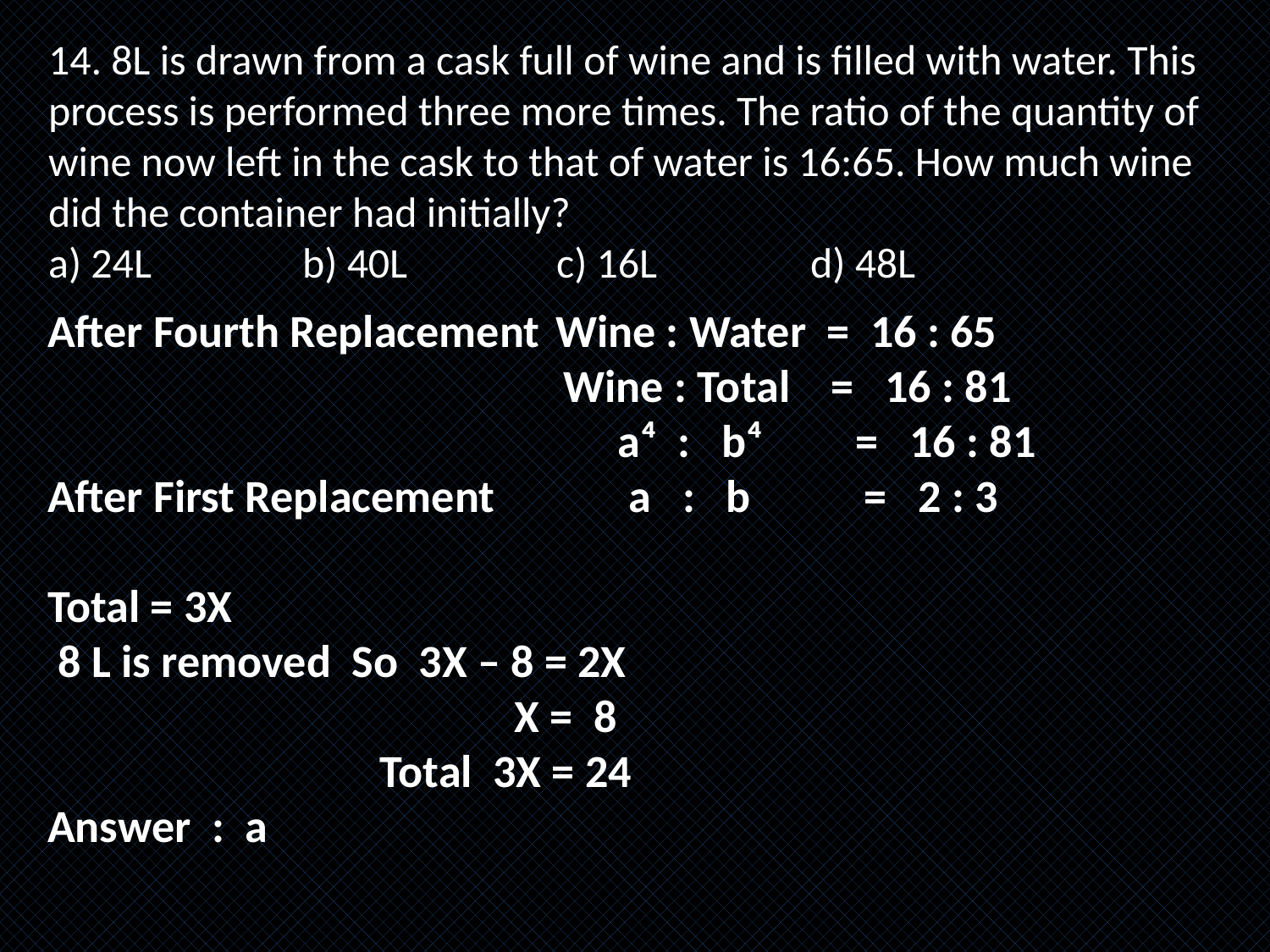

14. 8L is drawn from a cask full of wine and is filled with water. This process is performed three more times. The ratio of the quantity of wine now left in the cask to that of water is 16:65. How much wine did the container had initially?
a) 24L		b) 40L		c) 16L		d) 48L
After Fourth Replacement	Wine : Water  =  16 : 65
			             Wine : Total    =   16 : 81
                                                       a⁴  :   b⁴         =   16 : 81
After First Replacement             a   :   b           =   2 : 3

Total = 3X
 8 L is removed  So  3X – 8 = 2X
                                             X =  8
                                Total  3X = 24
Answer  :  a